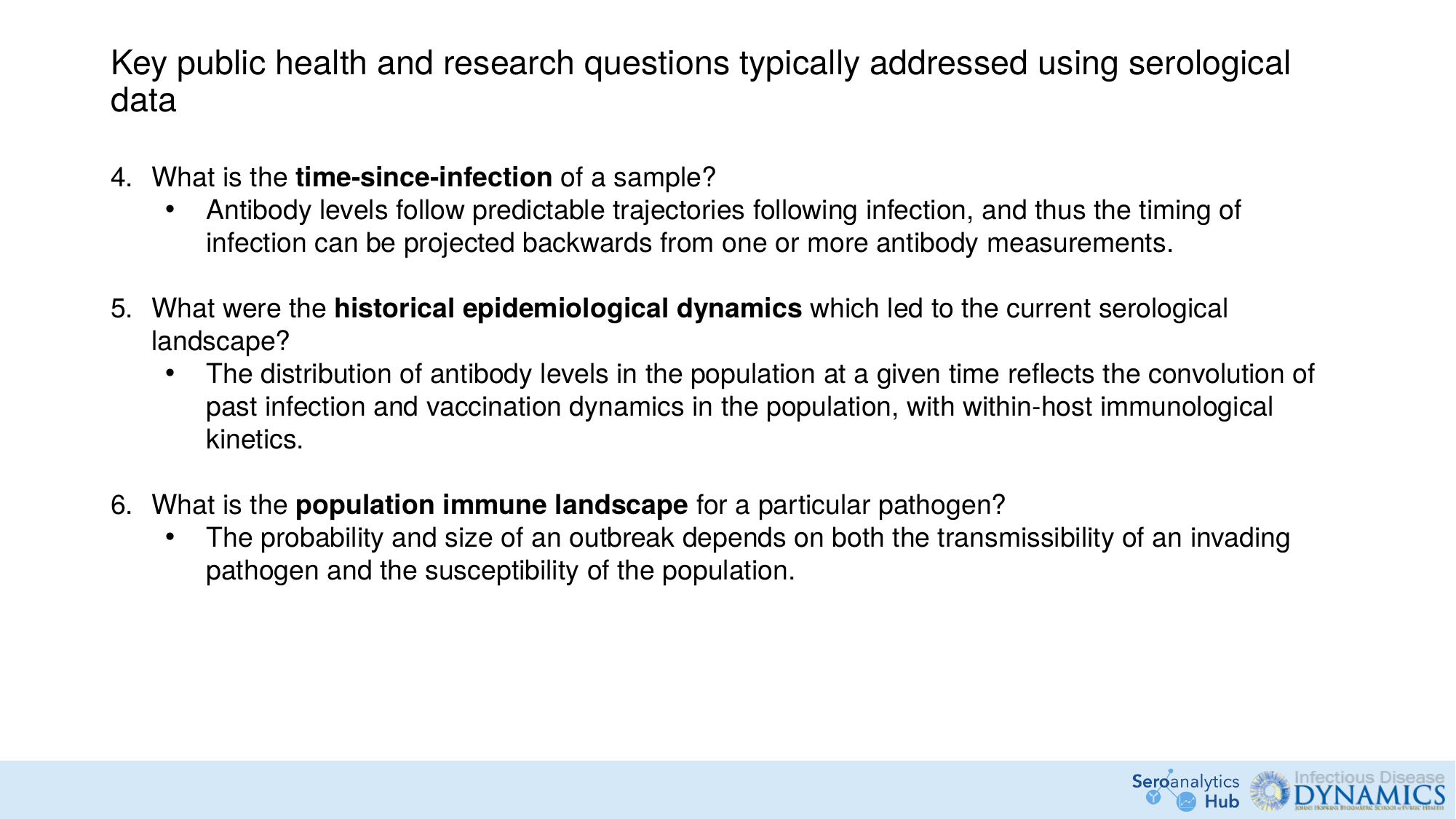

# Key public health and research questions typically addressed using serological data
What is the time-since-infection of a sample?
Antibody levels follow predictable trajectories following infection, and thus the timing of infection can be projected backwards from one or more antibody measurements.

What were the historical epidemiological dynamics which led to the current serological landscape?
The distribution of antibody levels in the population at a given time reflects the convolution of past infection and vaccination dynamics in the population, with within-host immunological kinetics.

What is the population immune landscape for a particular pathogen?
The probability and size of an outbreak depends on both the transmissibility of an invading pathogen and the susceptibility of the population.